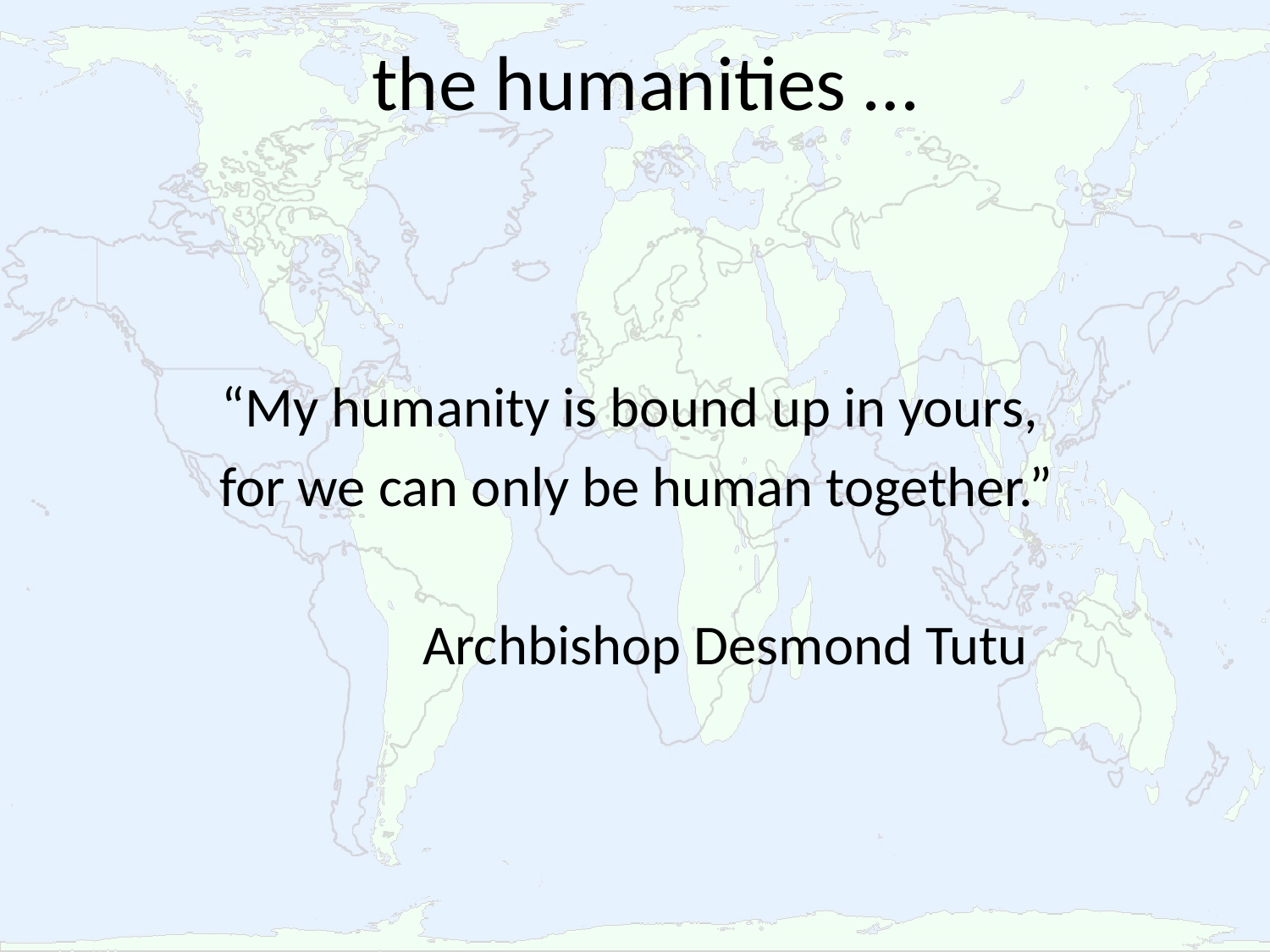

# the humanities …

“My humanity is bound up in yours,
for we can only be human together.”

              Archbishop Desmond Tutu